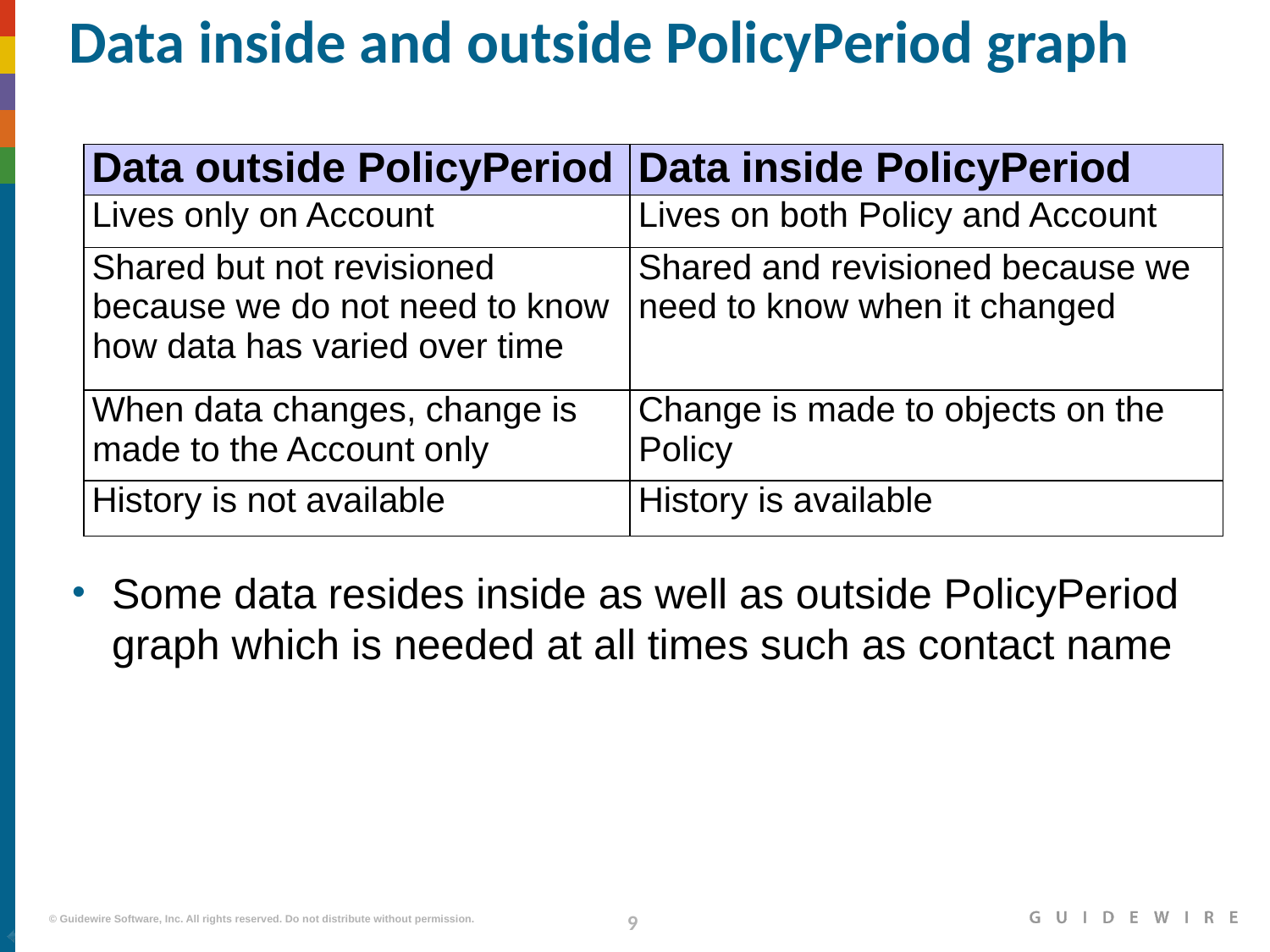

# Data inside and outside PolicyPeriod graph
| Data outside PolicyPeriod | Data inside PolicyPeriod |
| --- | --- |
| Lives only on Account | Lives on both Policy and Account |
| Shared but not revisioned because we do not need to know how data has varied over time | Shared and revisioned because we need to know when it changed |
| When data changes, change is made to the Account only | Change is made to objects on the Policy |
| History is not available | History is available |
Some data resides inside as well as outside PolicyPeriod graph which is needed at all times such as contact name